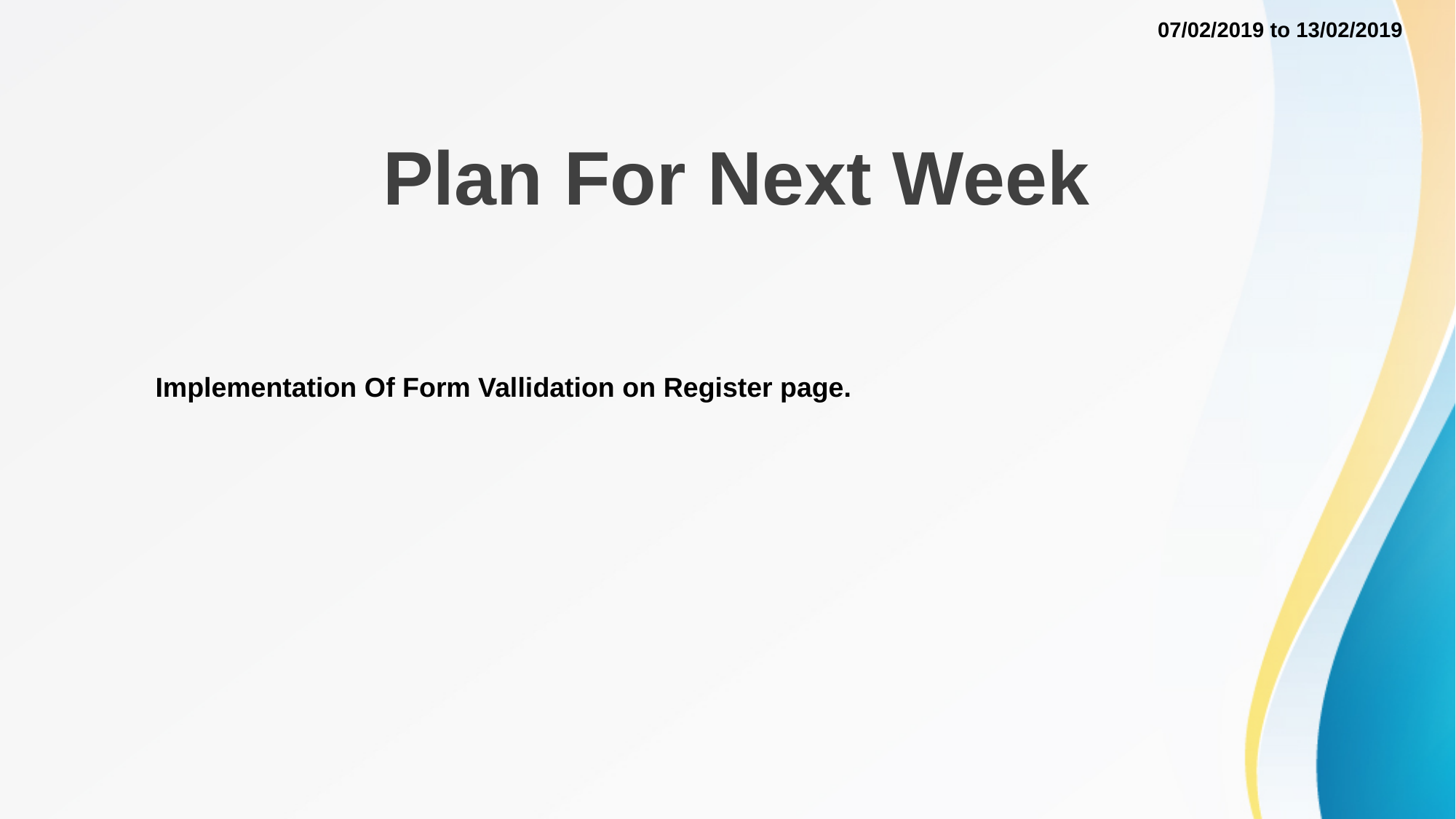

07/02/2019 to 13/02/2019
Plan For Next Week
Implementation Of Form Vallidation on Register page.